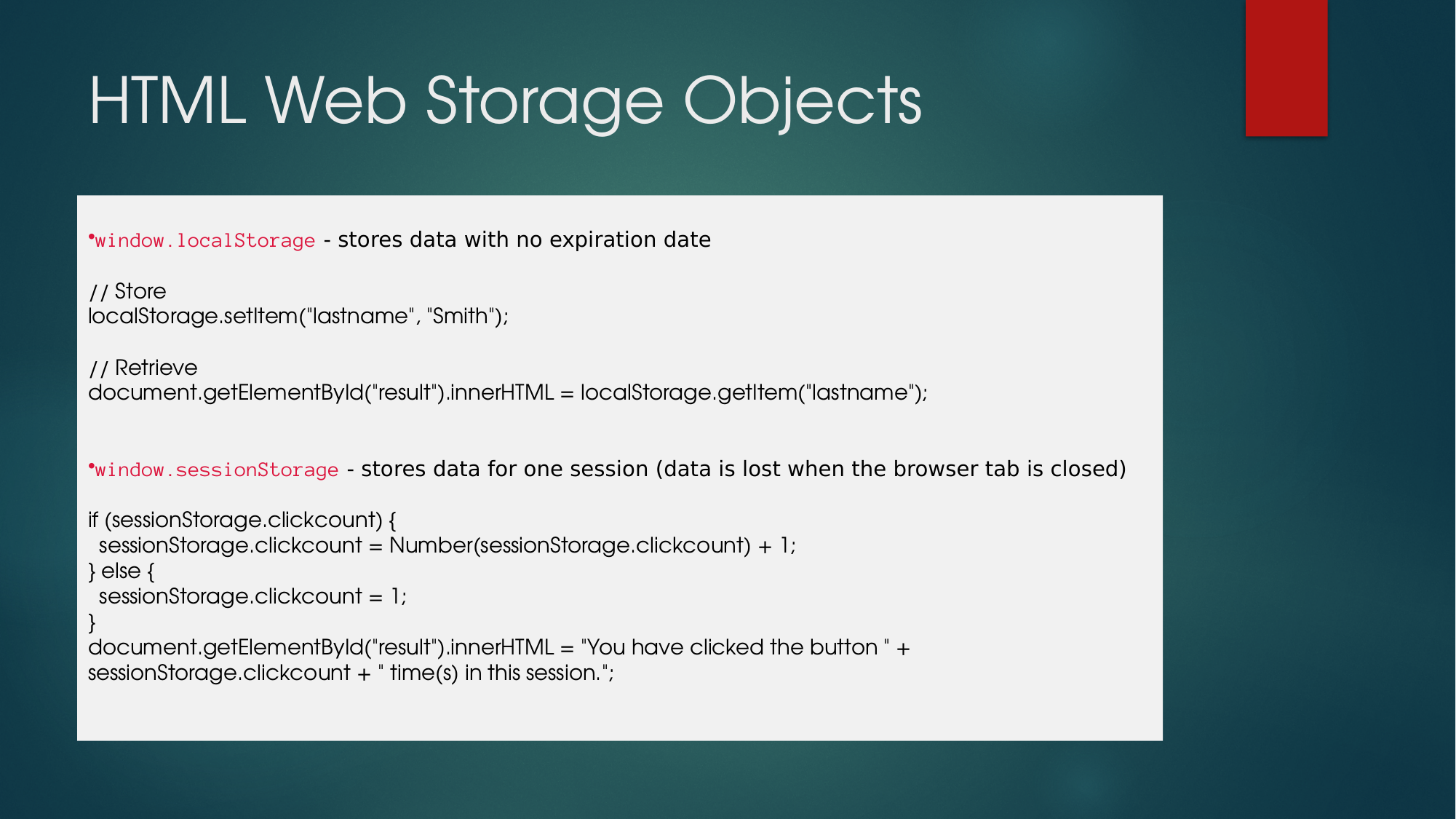

# HTML Web Storage Objects

window.localStorage - stores data with no expiration date

// Store
localStorage.setItem("lastname", "Smith");
// Retrieve
document.getElementById("result").innerHTML = localStorage.getItem("lastname");

window.sessionStorage - stores data for one session (data is lost when the browser tab is closed)

if (sessionStorage.clickcount) {
  sessionStorage.clickcount = Number(sessionStorage.clickcount) + 1;
} else {
  sessionStorage.clickcount = 1;
}
document.getElementById("result").innerHTML = "You have clicked the button " +
sessionStorage.clickcount + " time(s) in this session.";